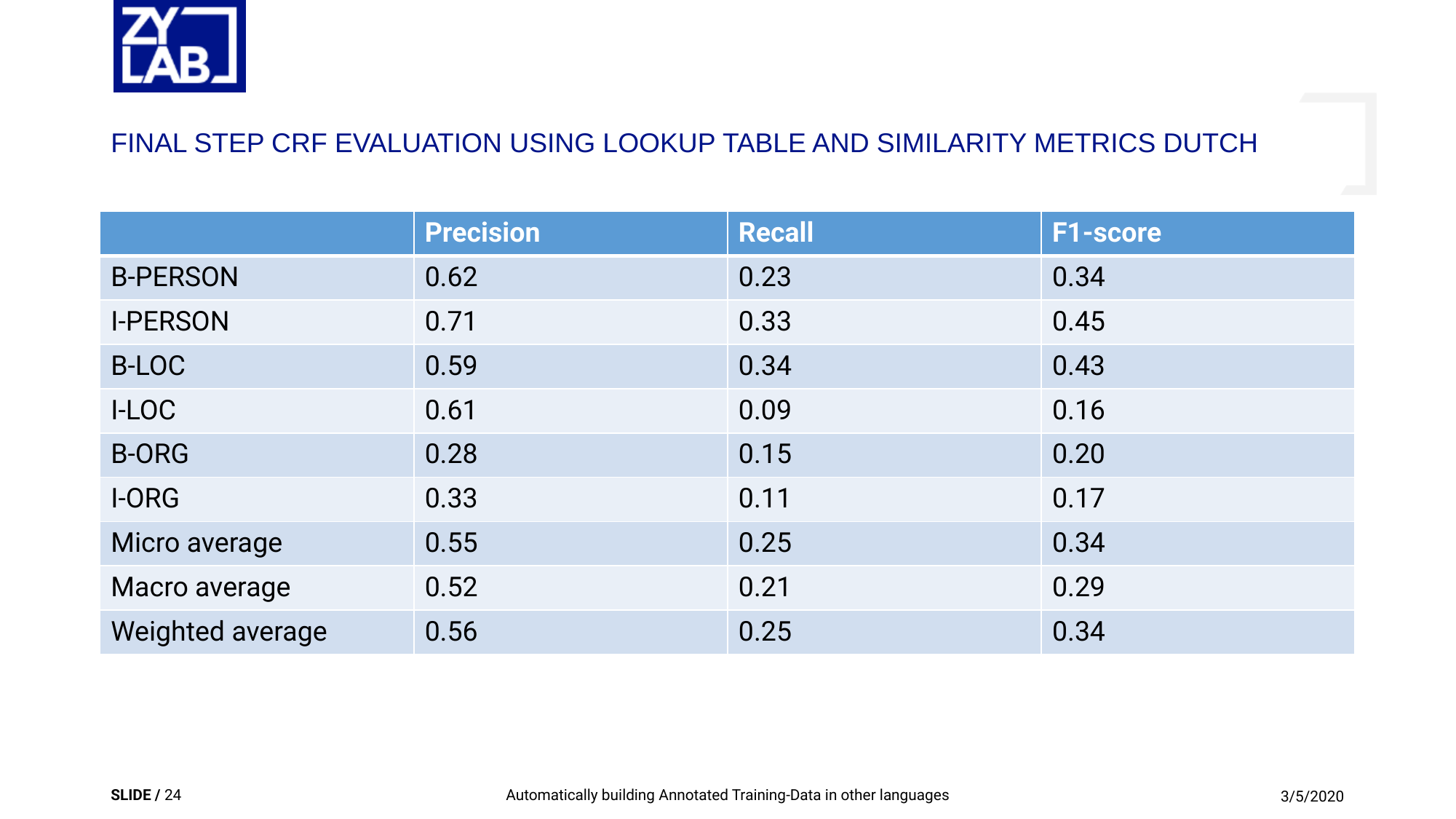

# Final step CRF evaluation using lookup table and similarity metrics dutch
|  | Precision | Recall | F1-score |
| --- | --- | --- | --- |
| B-PERSON | 0.62 | 0.23 | 0.34 |
| I-PERSON | 0.71 | 0.33 | 0.45 |
| B-LOC | 0.59 | 0.34 | 0.43 |
| I-LOC | 0.61 | 0.09 | 0.16 |
| B-ORG | 0.28 | 0.15 | 0.20 |
| I-ORG | 0.33 | 0.11 | 0.17 |
| Micro average | 0.55 | 0.25 | 0.34 |
| Macro average | 0.52 | 0.21 | 0.29 |
| Weighted average | 0.56 | 0.25 | 0.34 |
SLIDE / 24
Automatically building Annotated Training-Data in other languages
3/5/2020